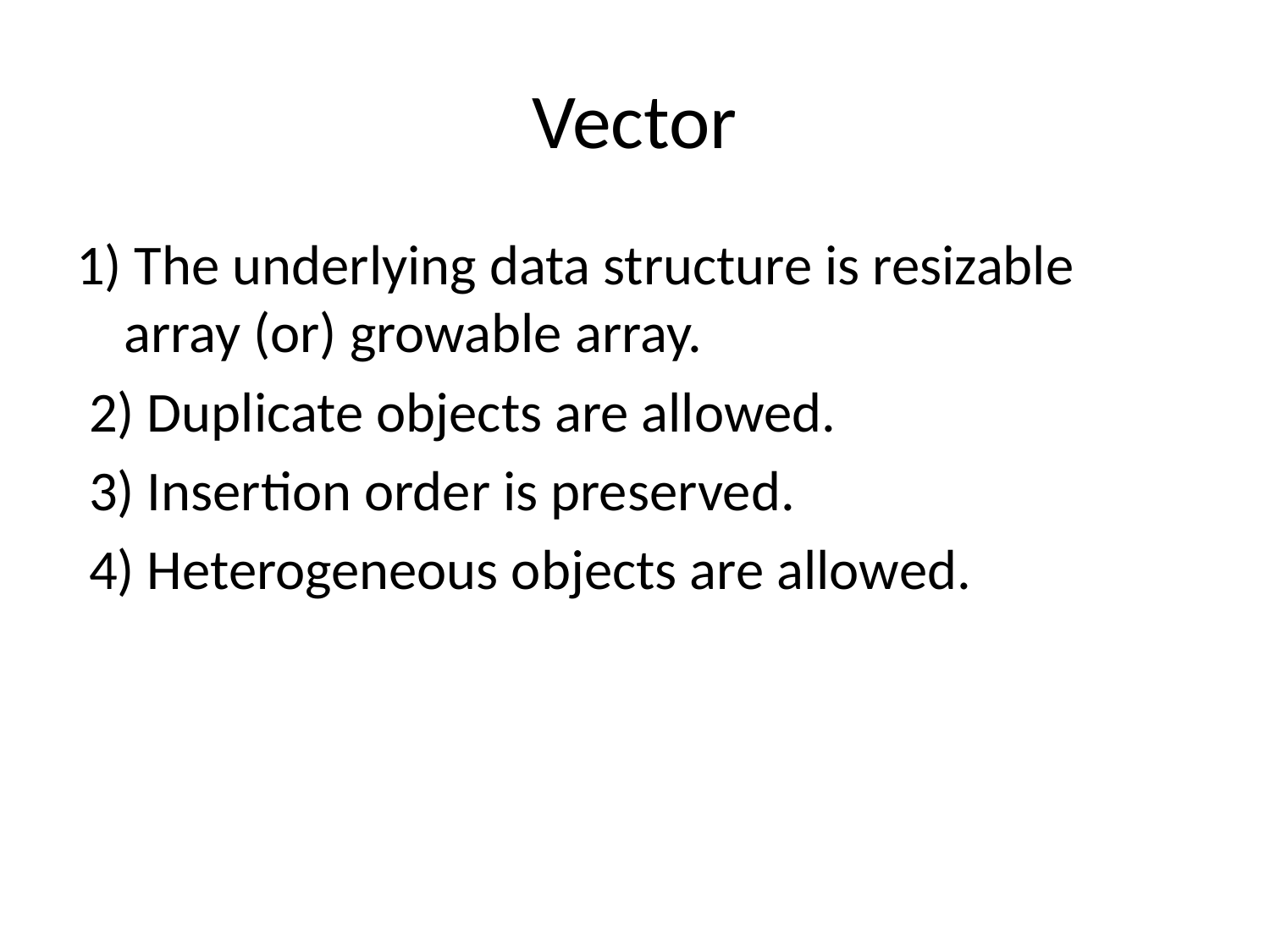

# Vector
1) The underlying data structure is resizable array (or) growable array.
 2) Duplicate objects are allowed.
 3) Insertion order is preserved.
 4) Heterogeneous objects are allowed.